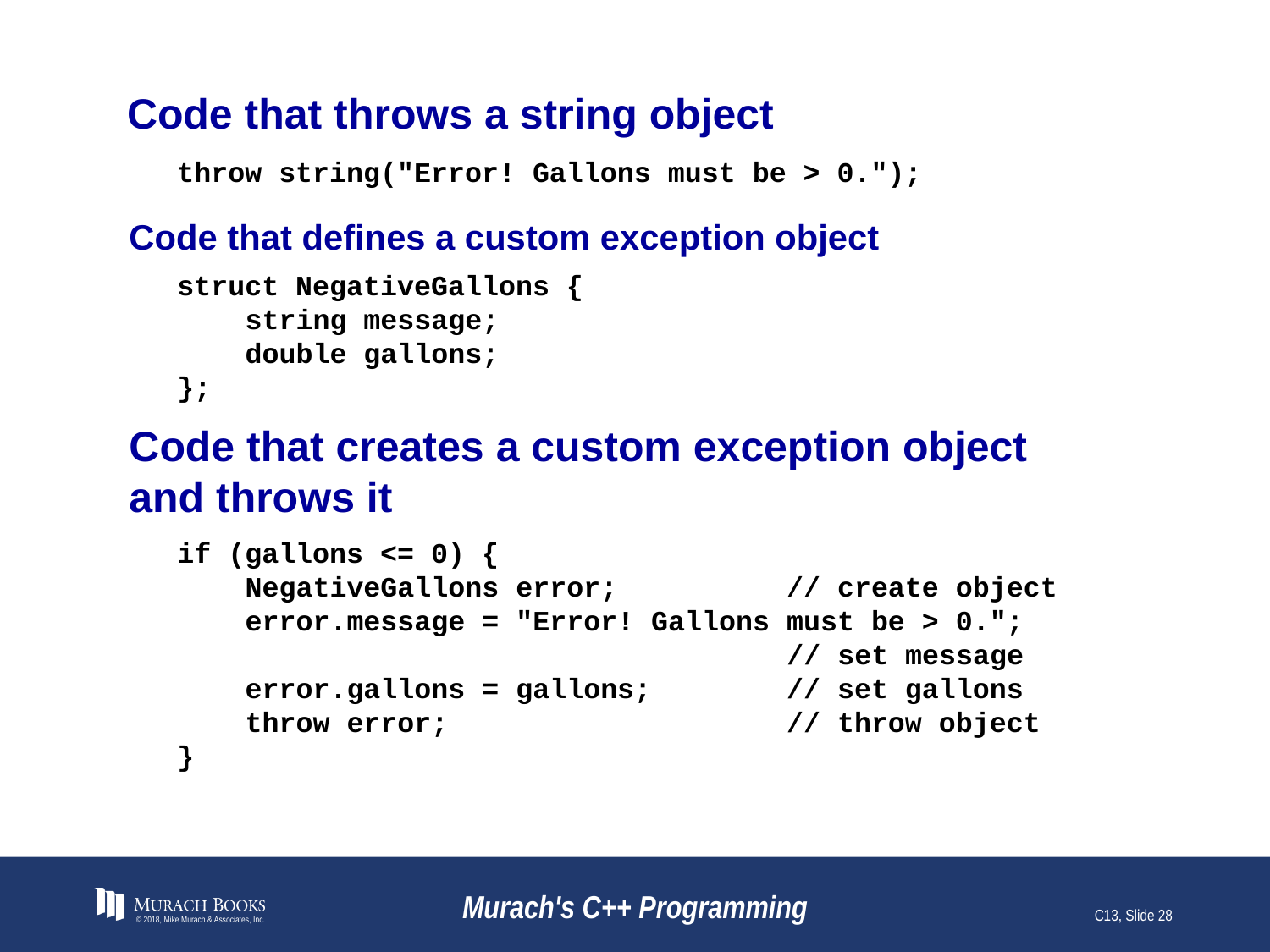

# Code that throws a string object
throw string("Error! Gallons must be > 0.");
Code that defines a custom exception object
struct NegativeGallons {
    string message;
    double gallons;
};

Code that creates a custom exception object
and throws it
if (gallons <= 0) {
    NegativeGallons error;          // create object
    error.message = "Error! Gallons must be > 0.";
                                    // set message
    error.gallons = gallons;        // set gallons
    throw error;                    // throw object
}
© 2018, Mike Murach & Associates, Inc.
Murach's C++ Programming

C13, Slide 28